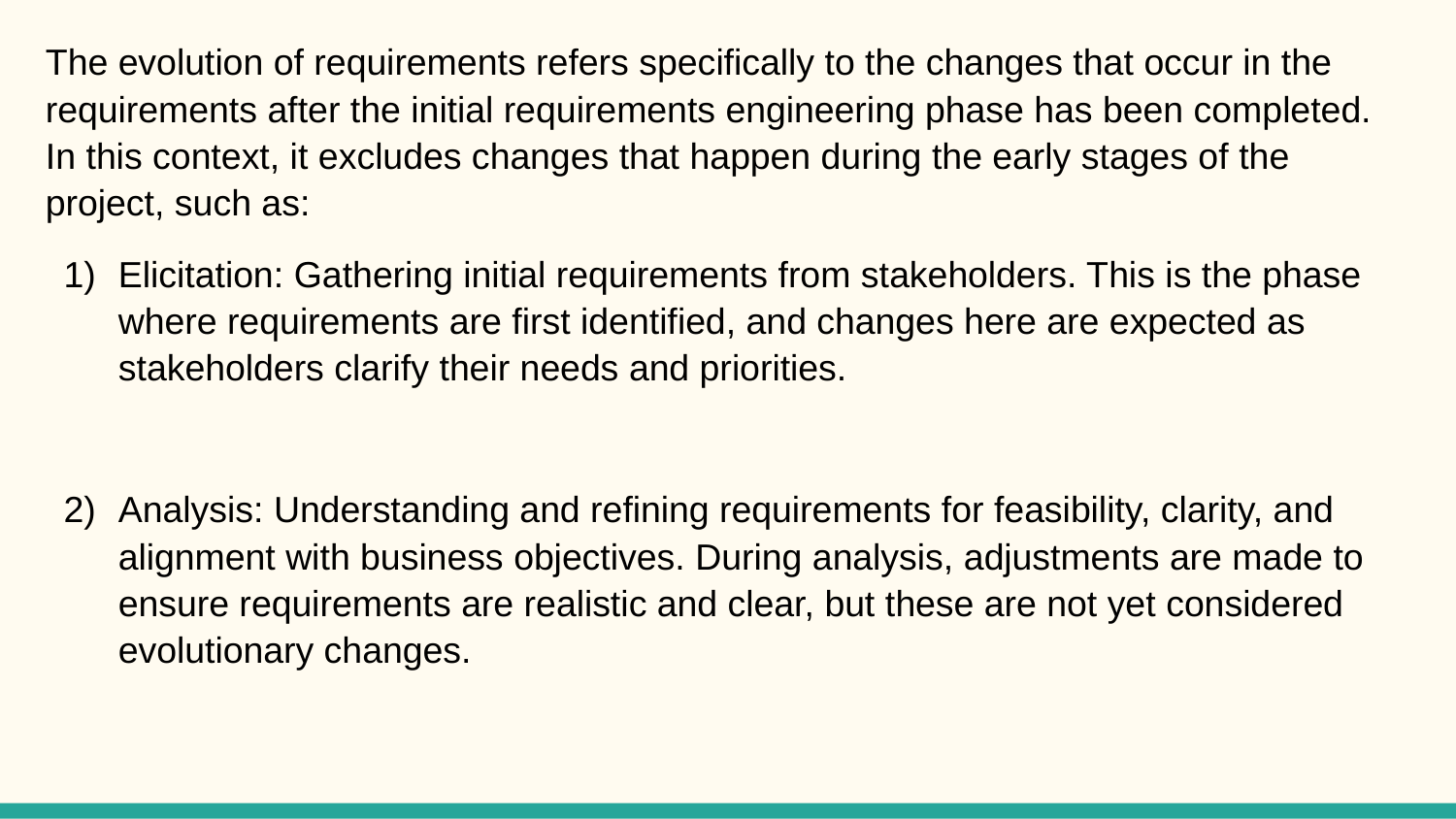

The evolution of requirements refers specifically to the changes that occur in the requirements after the initial requirements engineering phase has been completed. In this context, it excludes changes that happen during the early stages of the project, such as:
Elicitation: Gathering initial requirements from stakeholders. This is the phase where requirements are first identified, and changes here are expected as stakeholders clarify their needs and priorities.

Analysis: Understanding and refining requirements for feasibility, clarity, and alignment with business objectives. During analysis, adjustments are made to ensure requirements are realistic and clear, but these are not yet considered evolutionary changes.